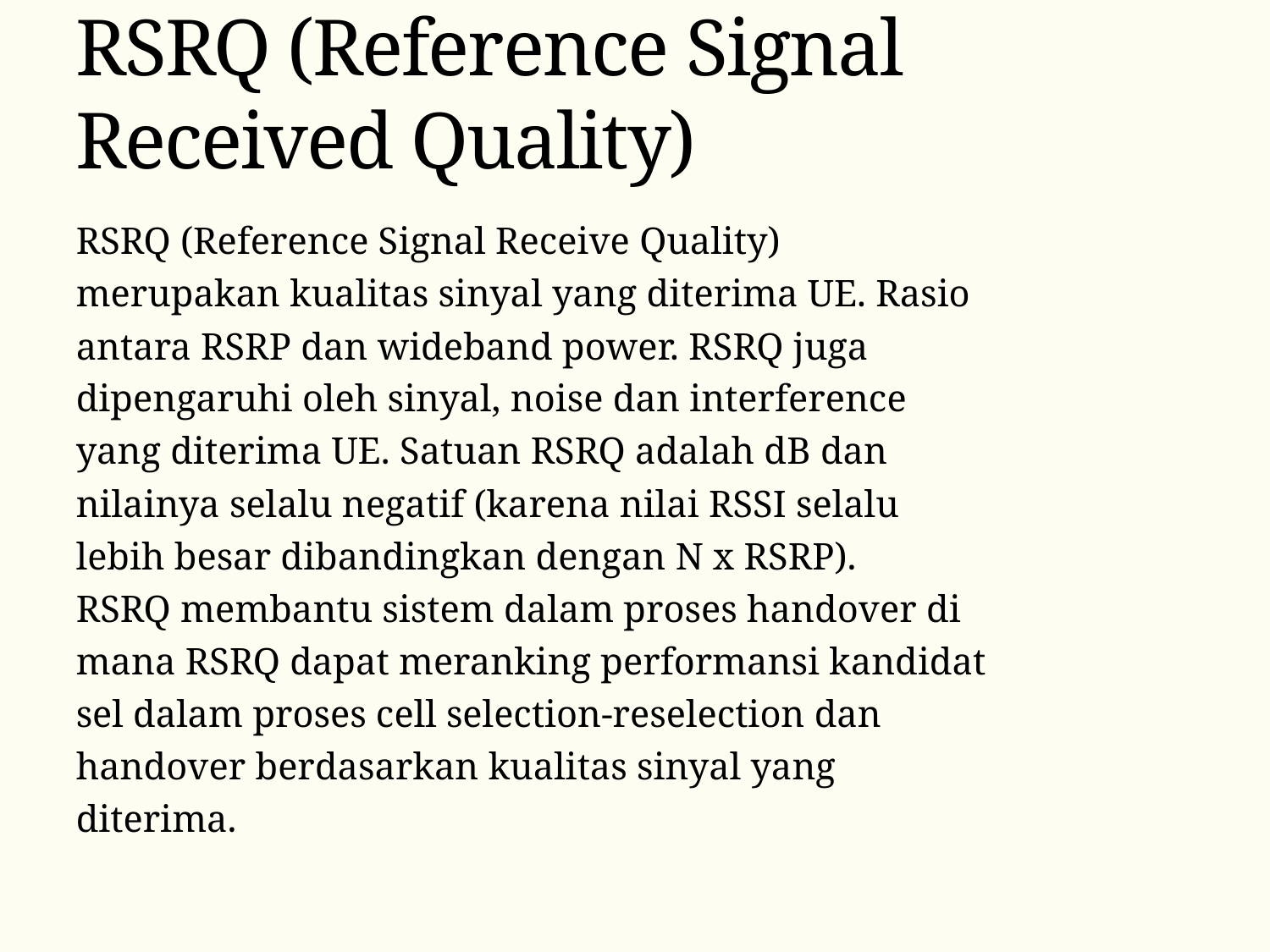

# RSRQ (Reference Signal Received Quality)
RSRQ (Reference Signal Receive Quality)
merupakan kualitas sinyal yang diterima UE. Rasio
antara RSRP dan wideband power. RSRQ juga
dipengaruhi oleh sinyal, noise dan interference
yang diterima UE. Satuan RSRQ adalah dB dan
nilainya selalu negatif (karena nilai RSSI selalu
lebih besar dibandingkan dengan N x RSRP).
RSRQ membantu sistem dalam proses handover di
mana RSRQ dapat meranking performansi kandidat
sel dalam proses cell selection-reselection dan
handover berdasarkan kualitas sinyal yang
diterima.